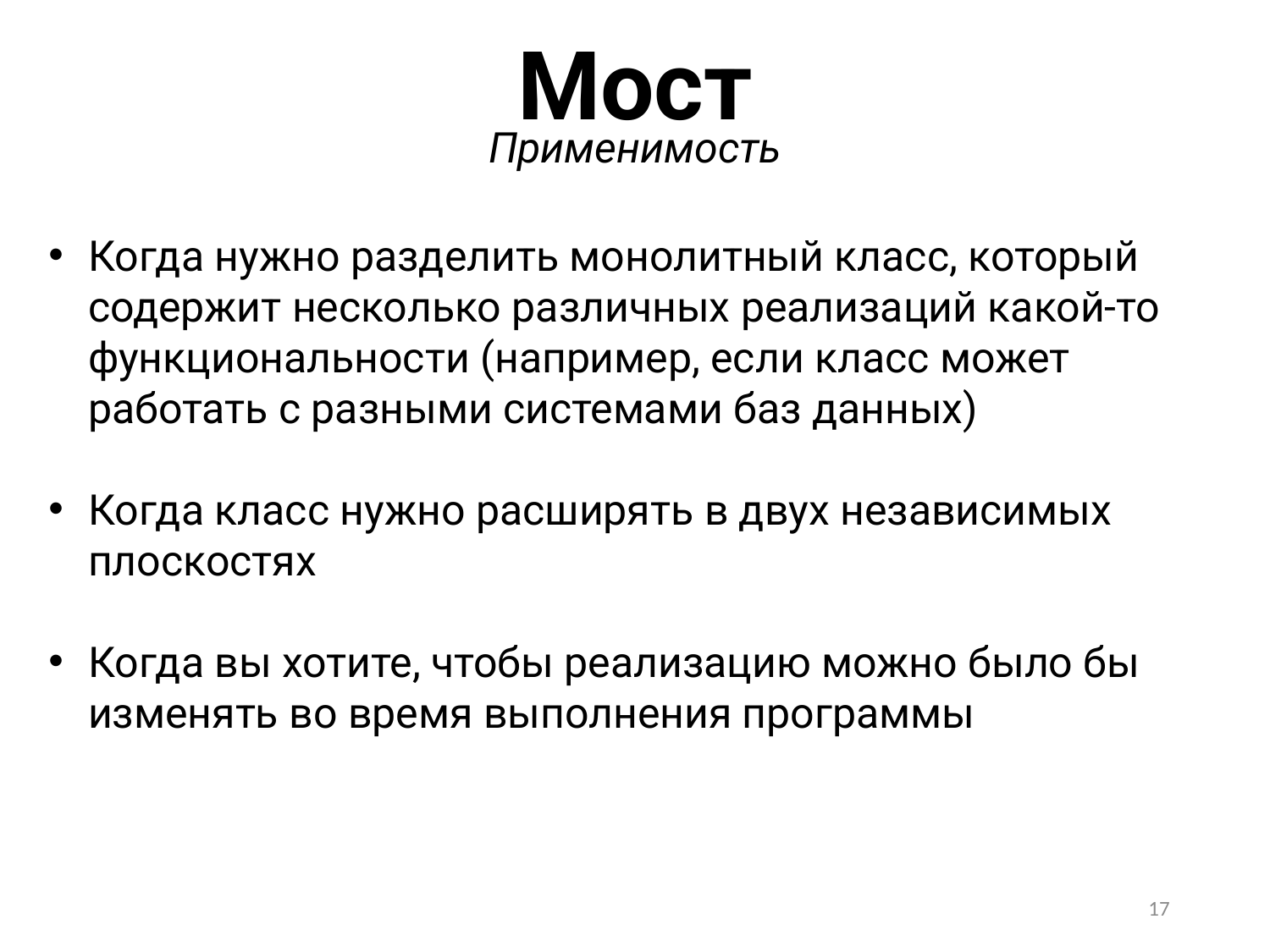

Мост
Применимость
Когда нужно разделить монолитный класс, который содержит несколько различных реализаций какой-то функциональности (например, если класс может работать с разными системами баз данных)

Когда класс нужно расширять в двух независимых плоскостях

Когда вы хотите, чтобы реализацию можно было бы изменять во время выполнения программы
17